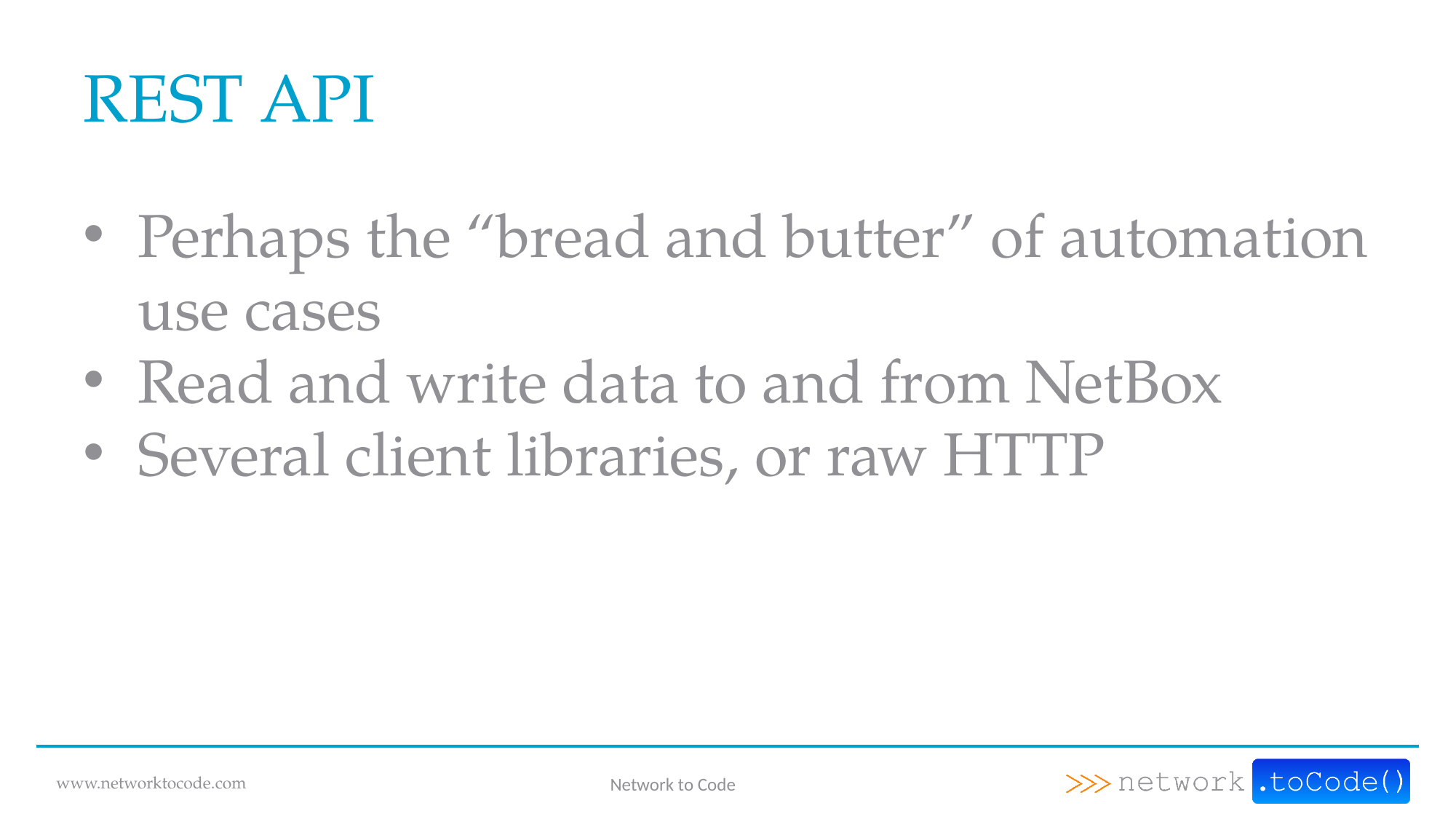

# REST API
Perhaps the “bread and butter” of automation use cases
Read and write data to and from NetBox
Several client libraries, or raw HTTP